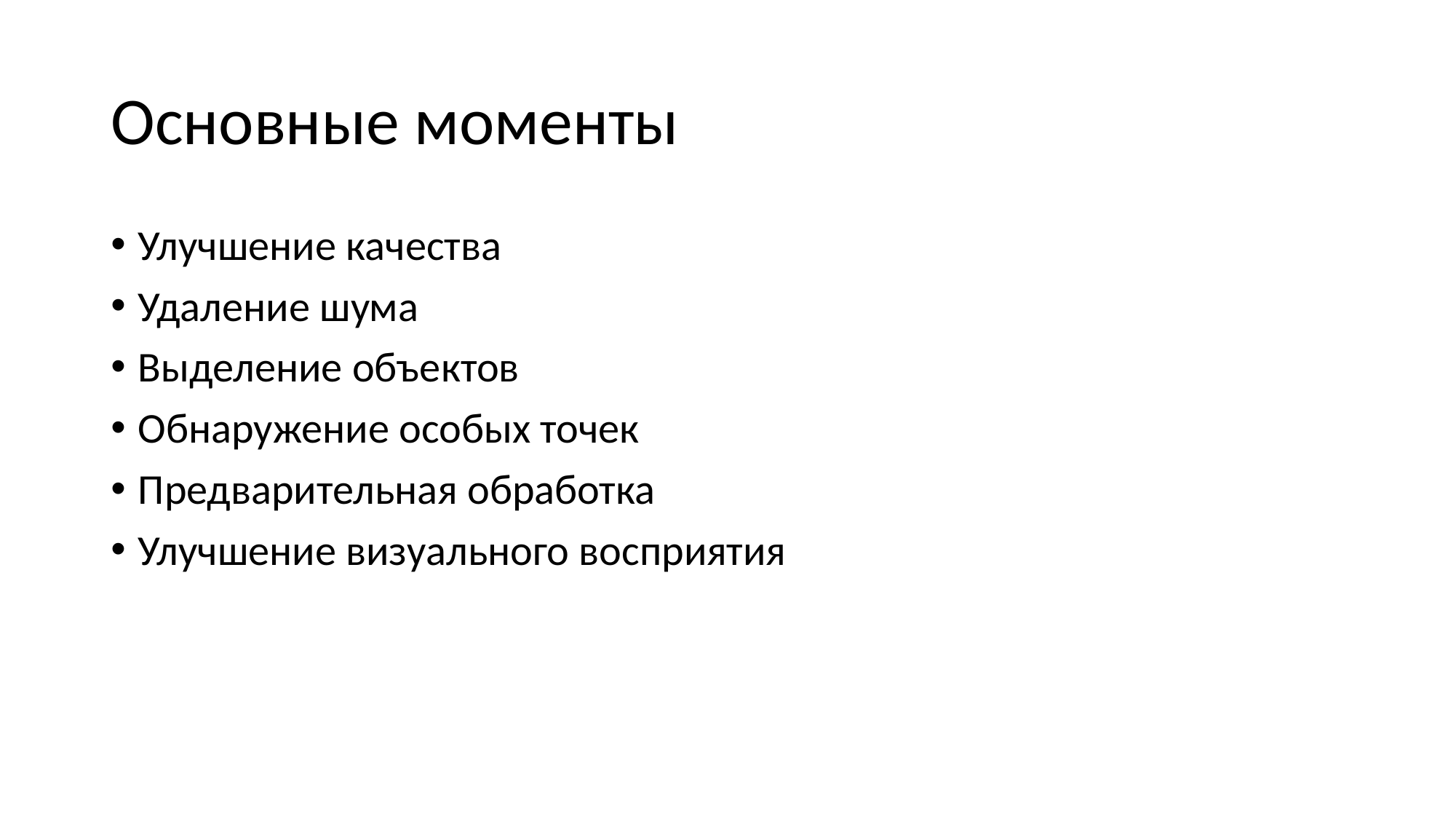

# Основные моменты
Улучшение качества
Удаление шума
Выделение объектов
Обнаружение особых точек
Предварительная обработка
Улучшение визуального восприятия